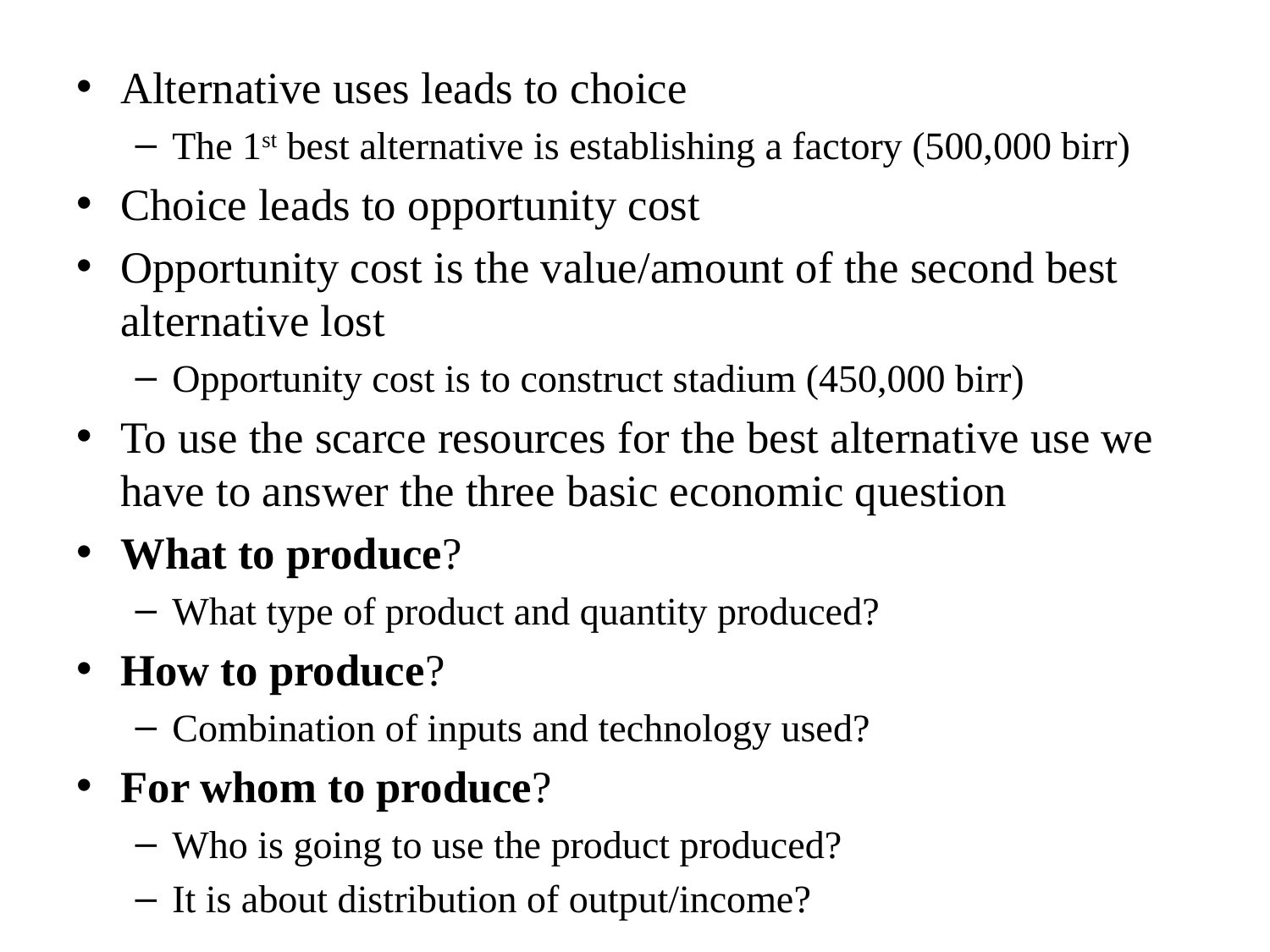

Alternative uses leads to choice
The 1st best alternative is establishing a factory (500,000 birr)
Choice leads to opportunity cost
Opportunity cost is the value/amount of the second best alternative lost
Opportunity cost is to construct stadium (450,000 birr)
To use the scarce resources for the best alternative use we have to answer the three basic economic question
What to produce?
What type of product and quantity produced?
How to produce?
Combination of inputs and technology used?
For whom to produce?
Who is going to use the product produced?
It is about distribution of output/income?